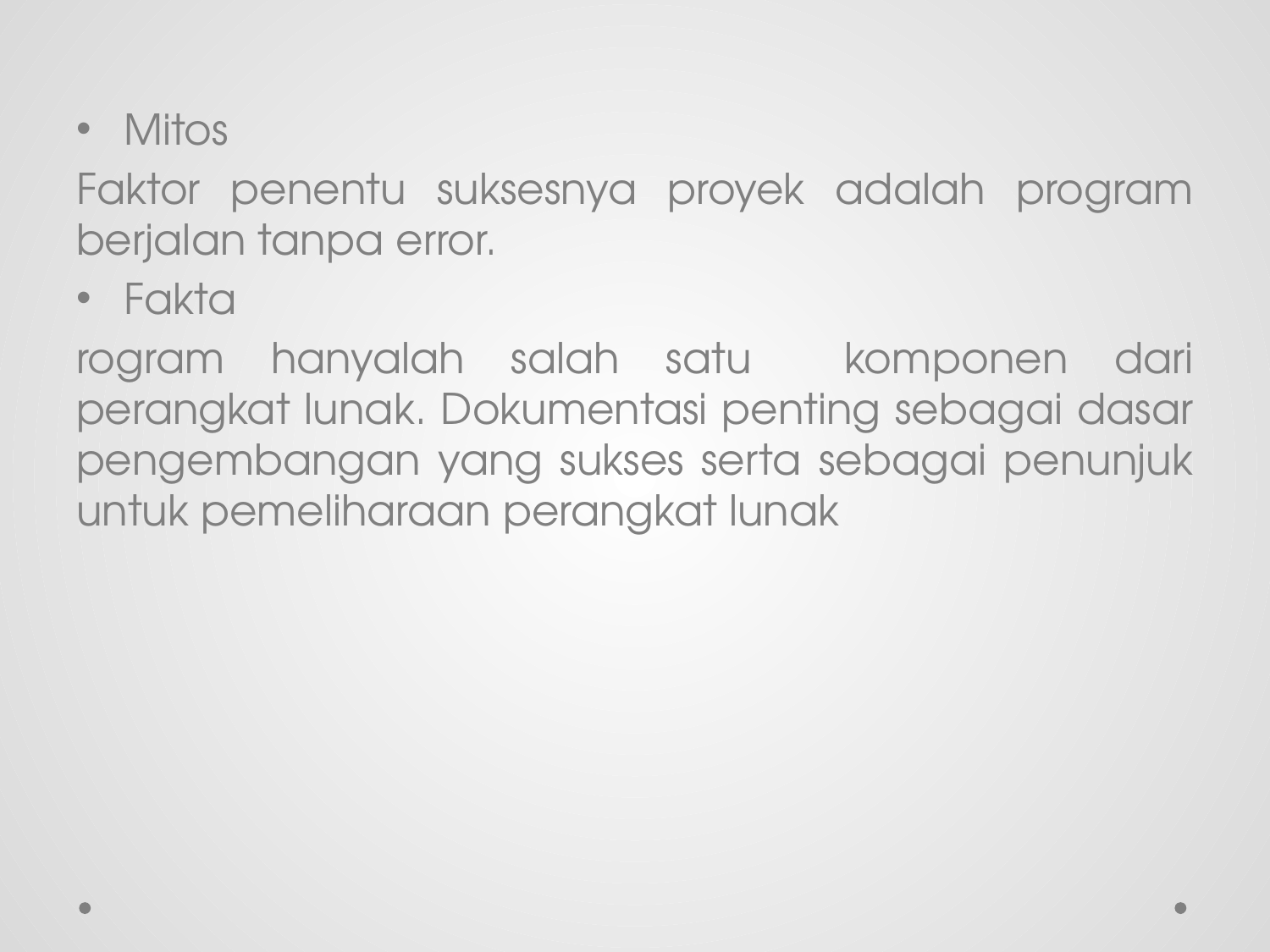

Mitos
Faktor penentu suksesnya proyek adalah program berjalan tanpa error.
Fakta
rogram hanyalah salah satu  komponen dari perangkat lunak. Dokumentasi penting sebagai dasar pengembangan yang sukses serta sebagai penunjuk untuk pemeliharaan perangkat lunak